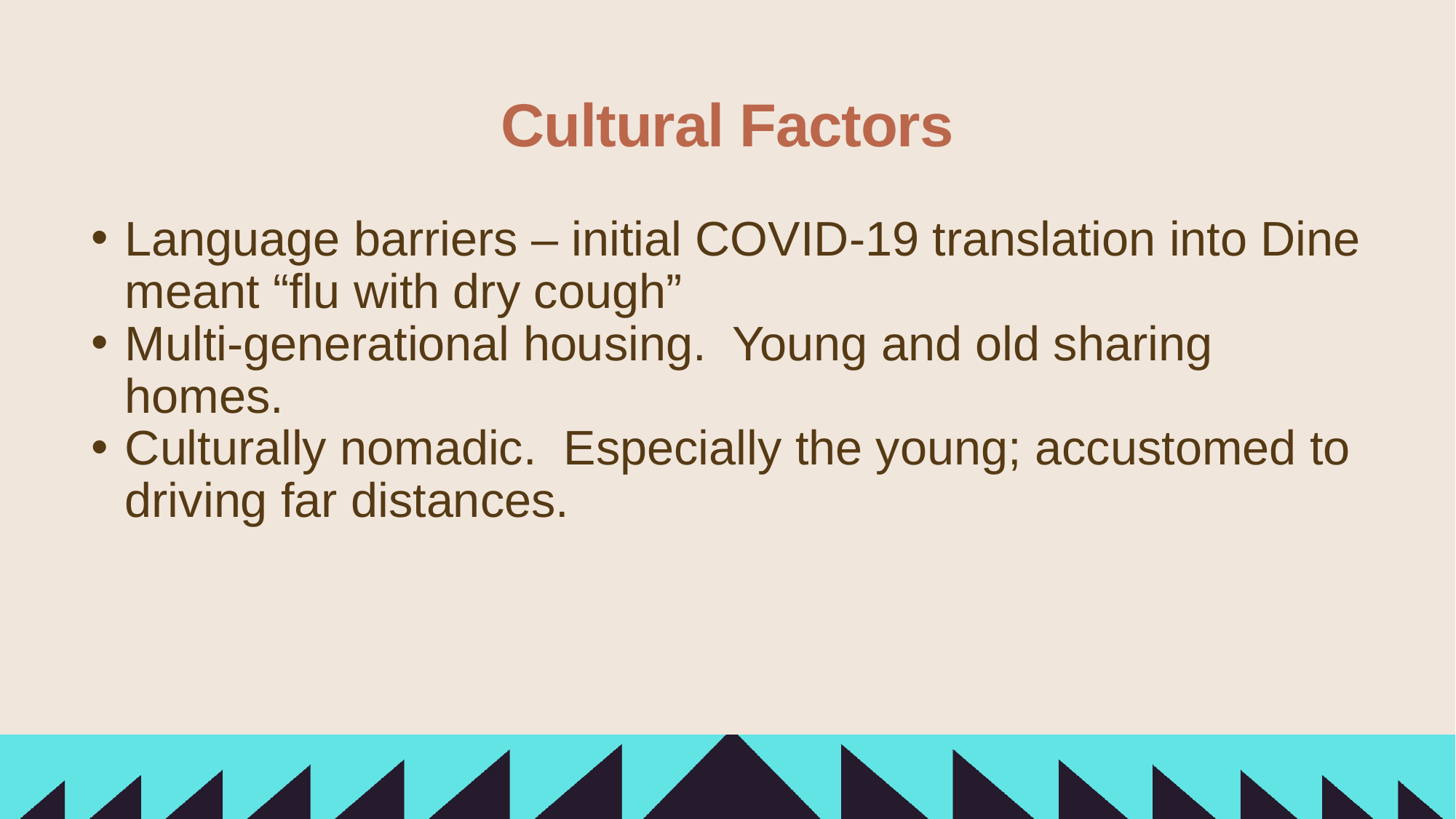

# Cultural Factors
Language barriers – initial COVID-19 translation into Dine meant “flu with dry cough”
Multi-generational housing.  Young and old sharing homes.
Culturally nomadic.  Especially the young; accustomed to driving far distances.